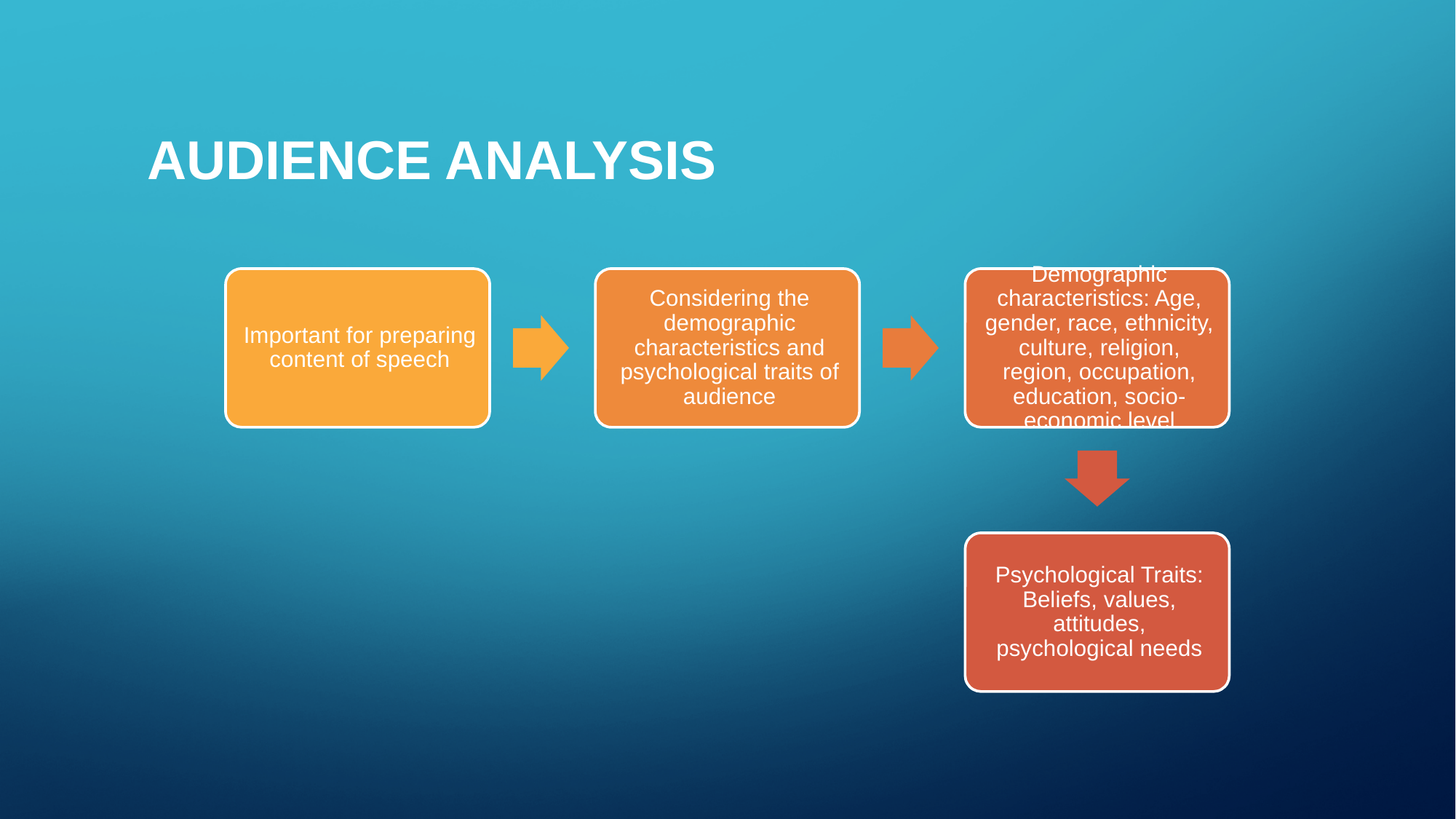

# Audience analysis
Important for preparing content of speech

Considering the demographic characteristics and psychological traits of audience

Demographic characteristics: Age, gender, race, ethnicity, culture, religion, region, occupation, education, socio-economic level

Psychological Traits: Beliefs, values, attitudes, psychological needs